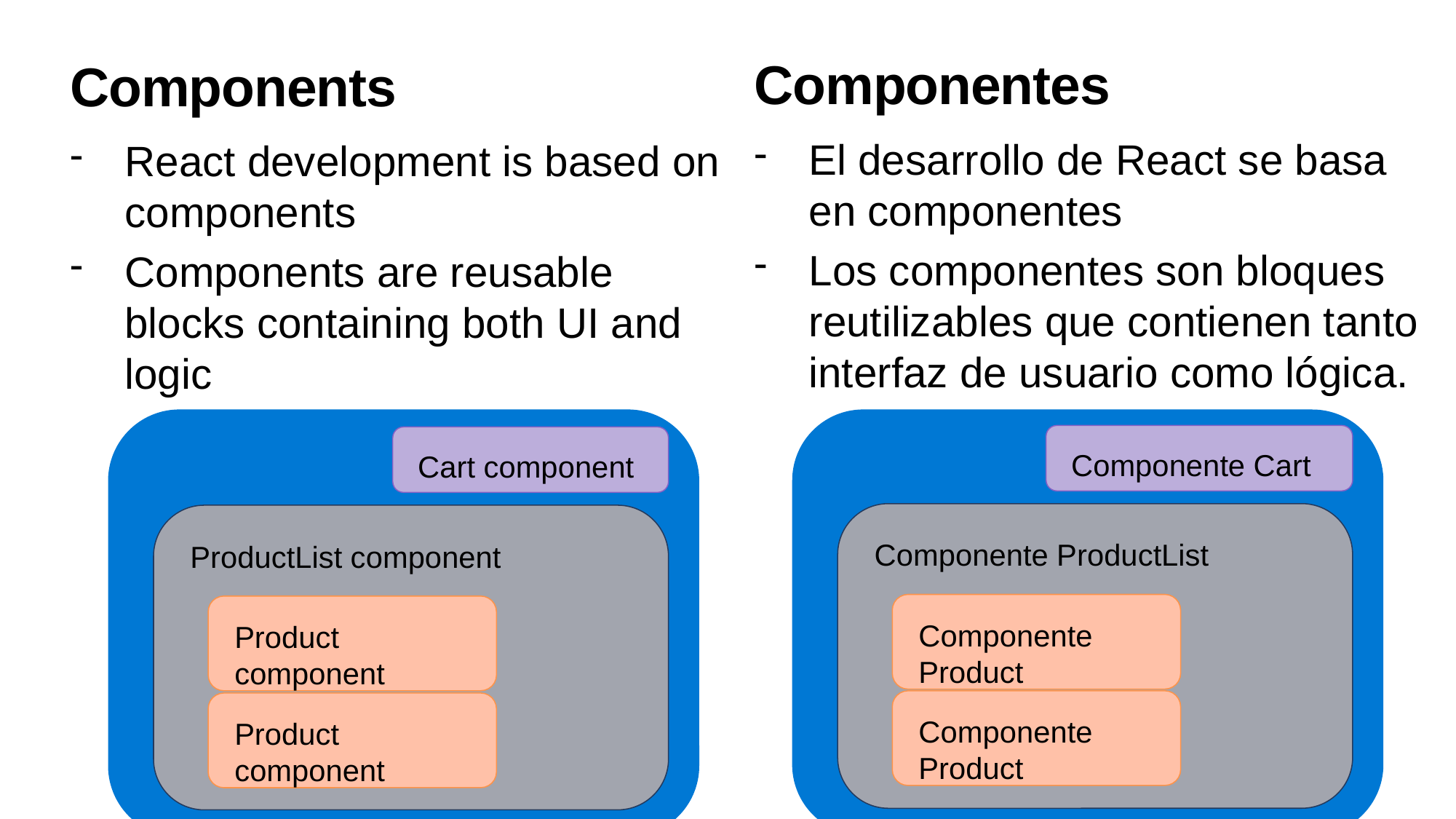

Componentes
# Components
El desarrollo de React se basa en componentes
Los componentes son bloques reutilizables que contienen tanto interfaz de usuario como lógica.
React development is based on components
Components are reusable blocks containing both UI and logic

Componente Cart
Cart component
Componente ProductList
ProductList component
Componente Product
Product component
Componente
Product
Product component